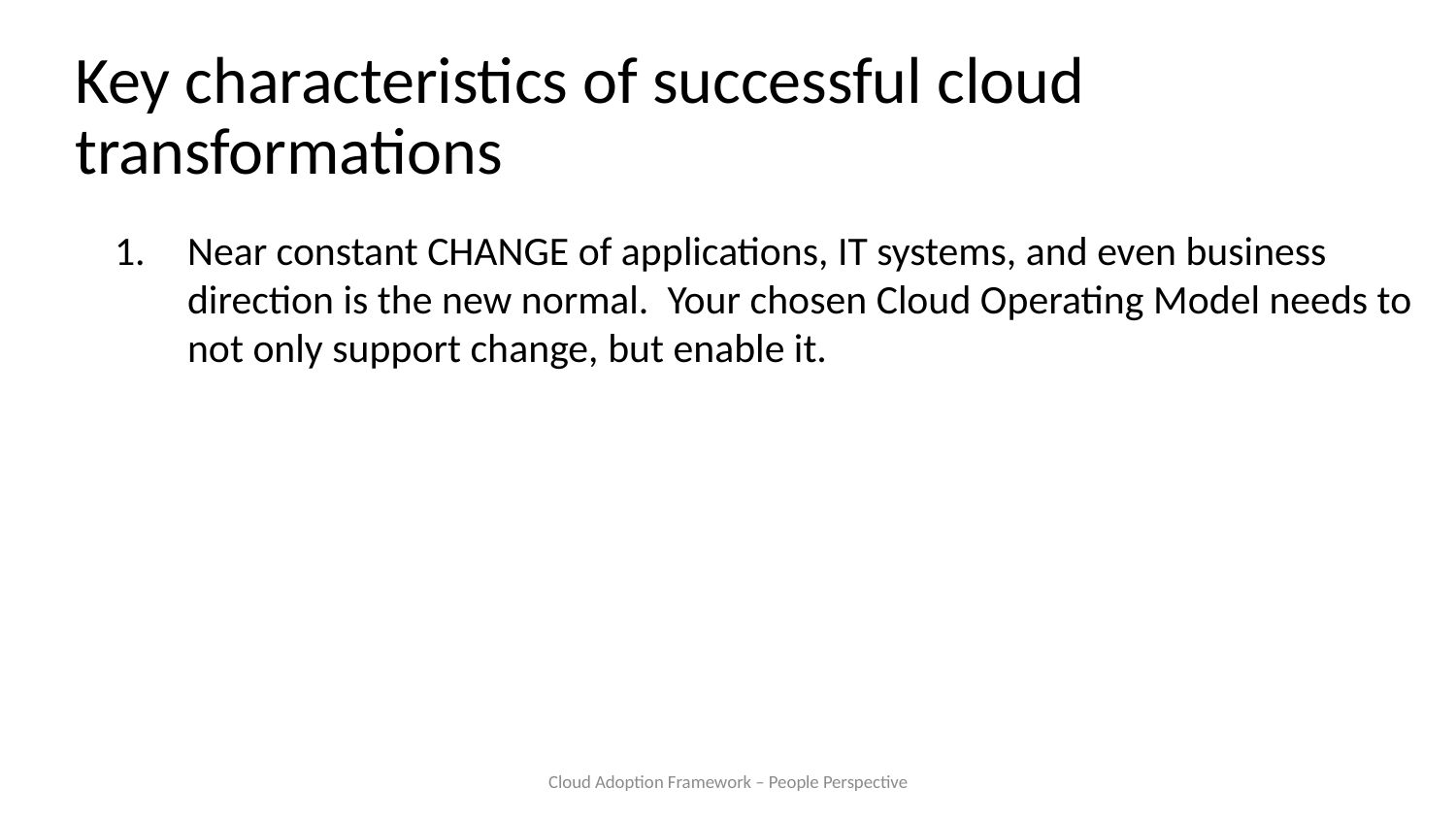

# Key characteristics of successful cloud transformations
Near constant CHANGE of applications, IT systems, and even business direction is the new normal.  Your chosen Cloud Operating Model needs to not only support change, but enable it.
Cloud Adoption Framework – People Perspective